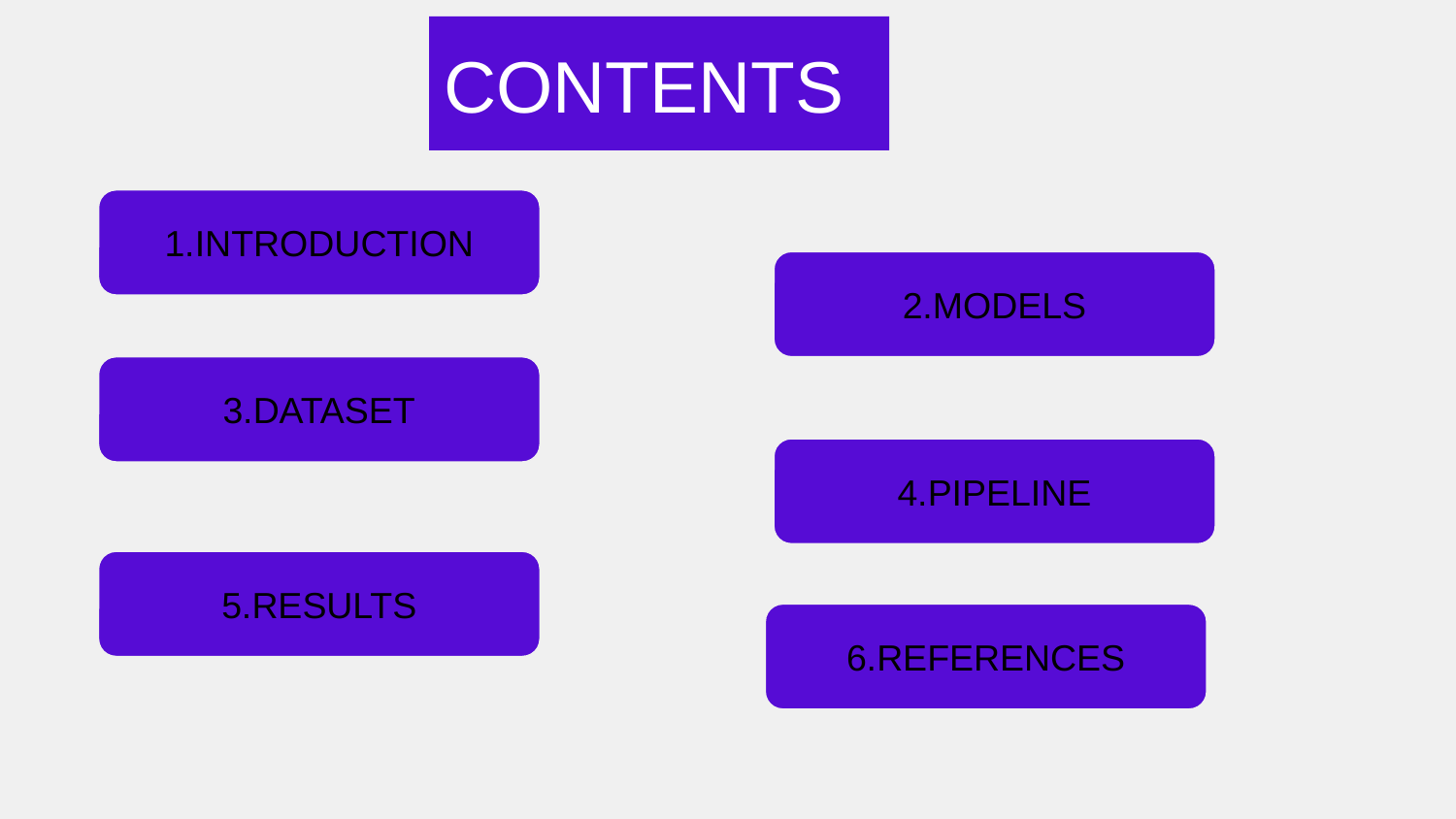

# CONTENTS
1.INTRODUCTION
2.MODELS
3.DATASET
4.PIPELINE
5.RESULTS
6.REFERENCES